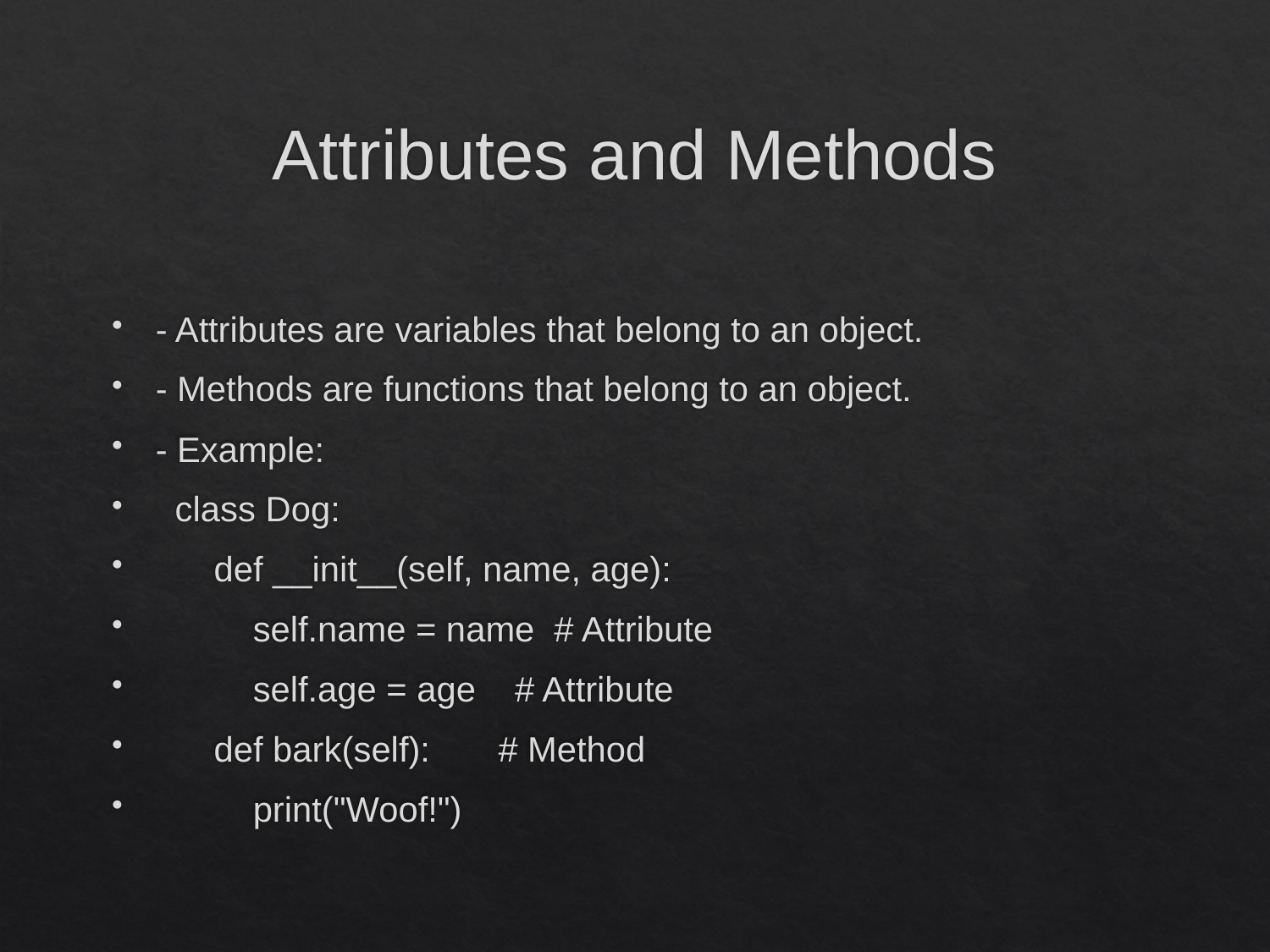

# Attributes and Methods

- Attributes are variables that belong to an object.
- Methods are functions that belong to an object.
- Example:
  class Dog:
      def __init__(self, name, age):
          self.name = name  # Attribute
          self.age = age    # Attribute
      def bark(self):       # Method
          print("Woof!")